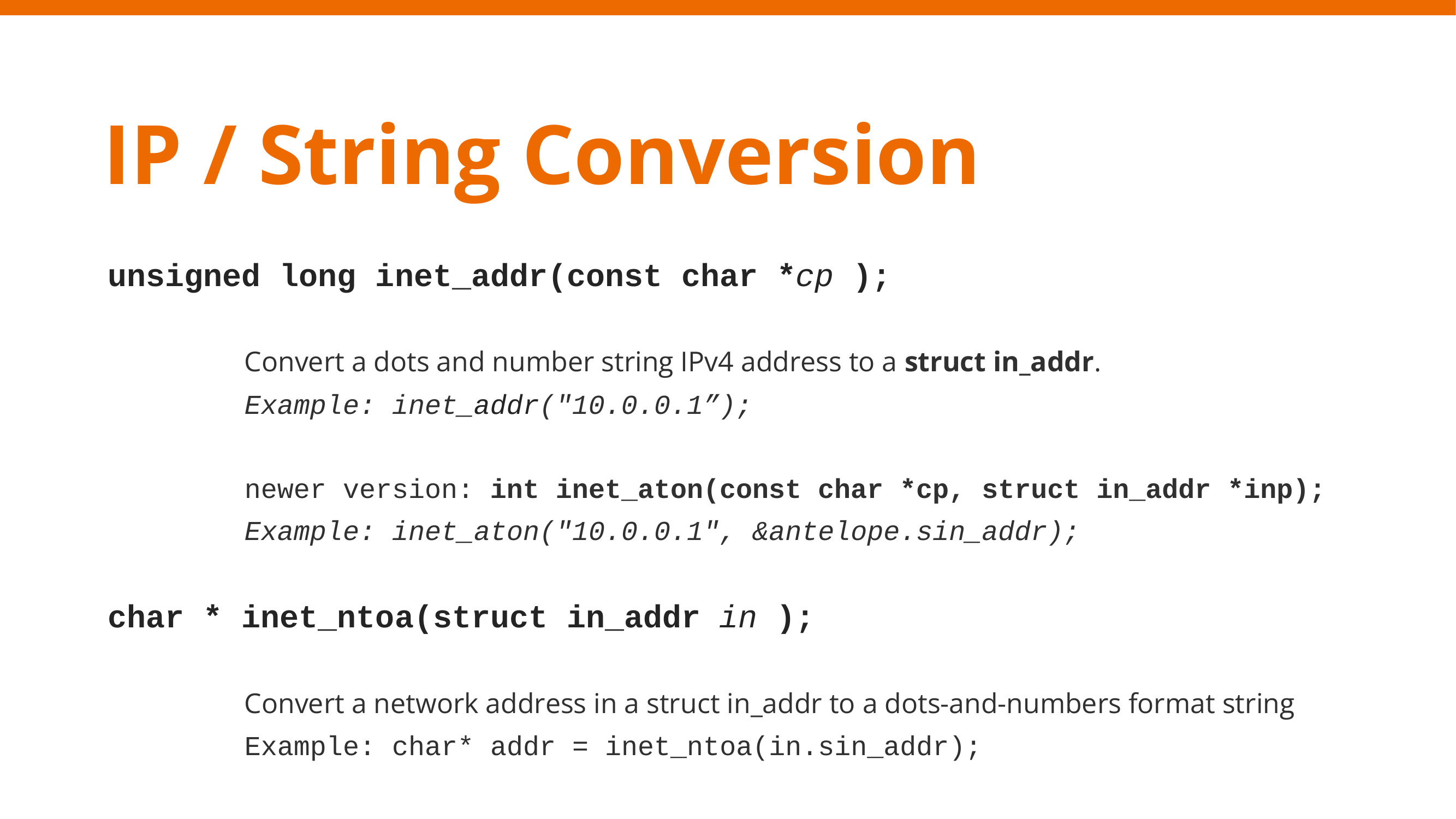

# IP / String Conversion
unsigned long inet_addr(const char *cp );

Convert a dots and number string IPv4 address to a struct in_addr.
Example: inet_addr("10.0.0.1”);

newer version: int inet_aton(const char *cp, struct in_addr *inp);
Example: inet_aton("10.0.0.1", &antelope.sin_addr);

char * inet_ntoa(struct in_addr in );

Convert a network address in a struct in_addr to a dots-and-numbers format string
Example: char* addr = inet_ntoa(in.sin_addr);